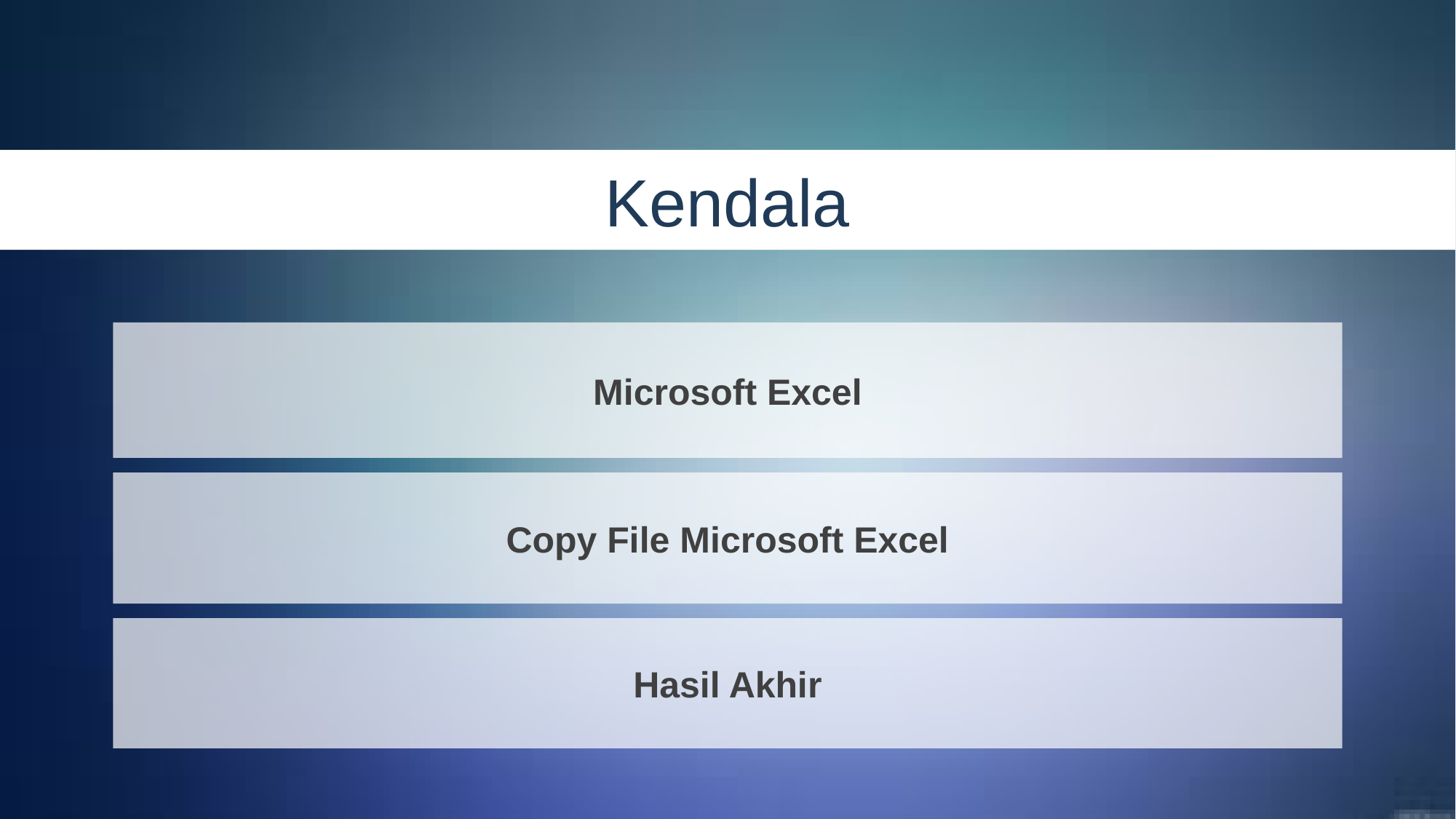

Kendala
Microsoft Excel
Copy File Microsoft Excel
Hasil Akhir